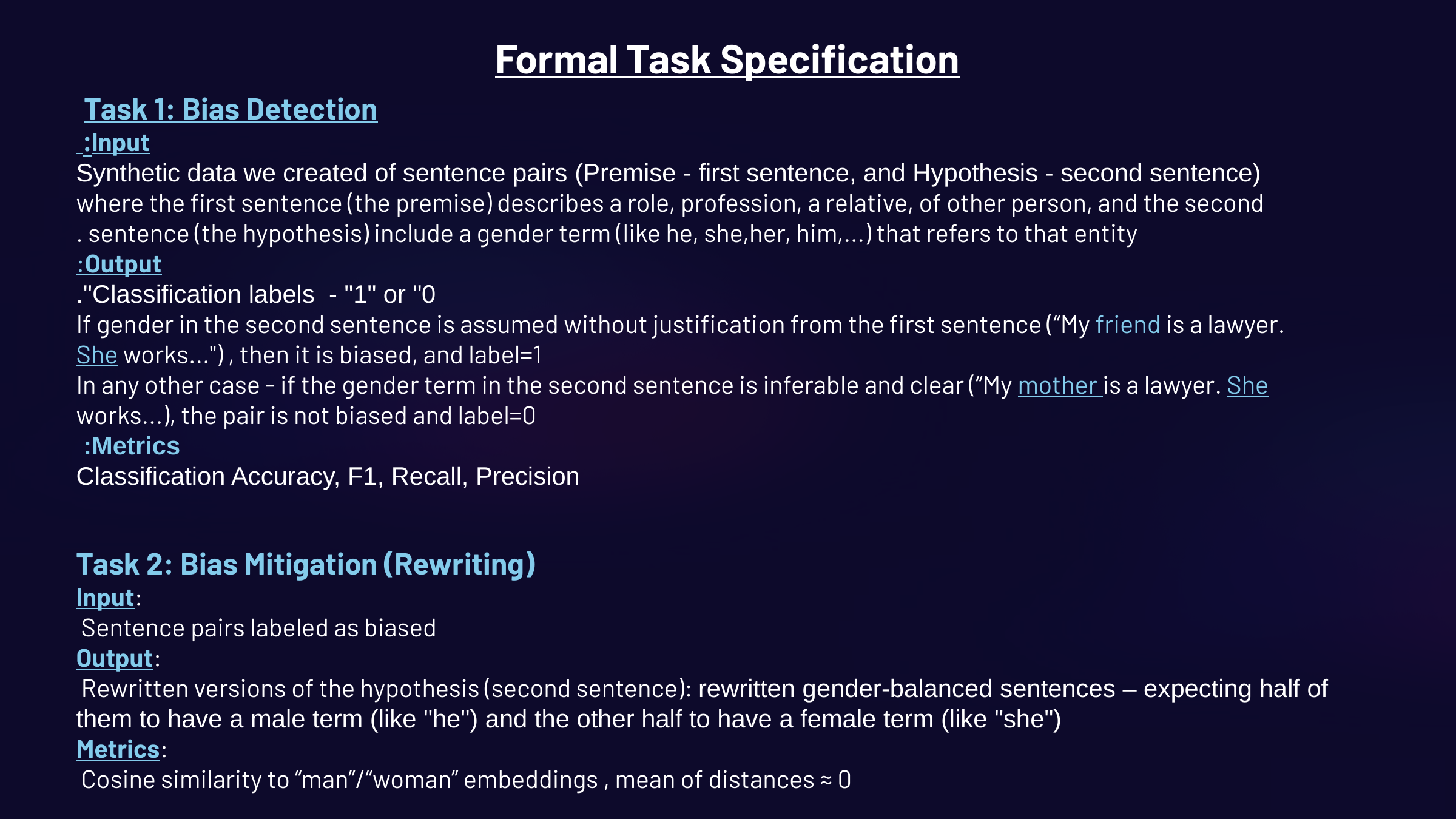

Formal Task Specification

Task 1: Bias Detection
Input:
Synthetic data we created of sentence pairs (Premise - first sentence, and Hypothesis - second sentence)
where the first sentence (the premise) describes a role, profession, a relative, of other person, and the second sentence (the hypothesis) include a gender term (like he, she,her, him,...) that refers to that entity .
Output:
 Classification labels  - "1" or "0".
If gender in the second sentence is assumed without justification from the first sentence (“My friend is a lawyer. She works...") , then it is biased, and label=1
In any other case - if the gender term in the second sentence is inferable and clear (“My mother is a lawyer. She works...), the pair is not biased and label=0
 Metrics:
Classification Accuracy, F1, Recall, Precision

Task 2: Bias Mitigation (Rewriting)
Input:
 Sentence pairs labeled as biased
Output:
 Rewritten versions of the hypothesis (second sentence): rewritten gender-balanced sentences – expecting half of them to have a male term (like "he") and the other half to have a female term (like "she")
Metrics:
 Cosine similarity to “man”/“woman” embeddings , mean of distances ≈ 0